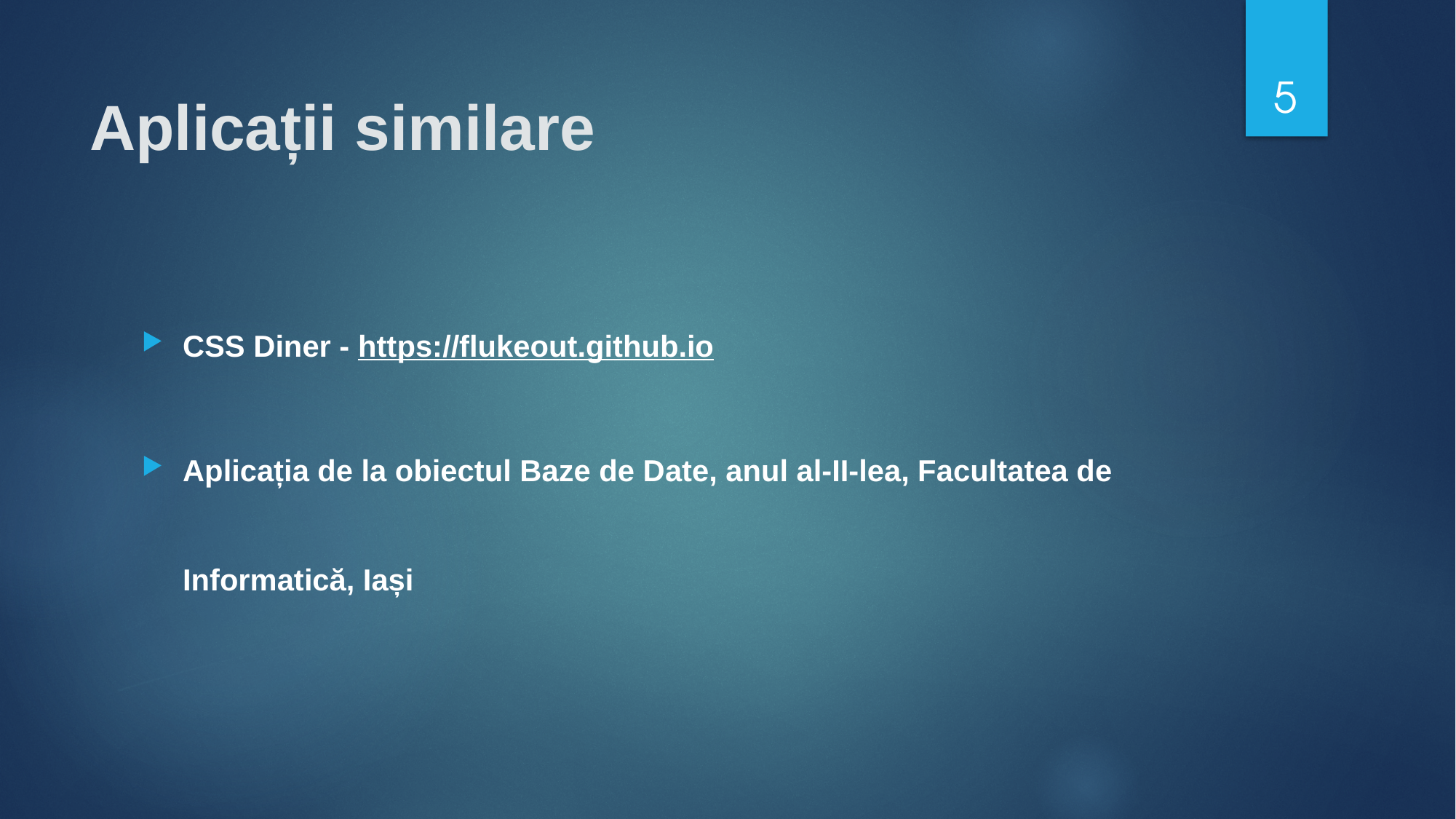

5
# Aplicații similare
CSS Diner - https://flukeout.github.io
Aplicația de la obiectul Baze de Date, anul al-II-lea, Facultatea de Informatică, Iași